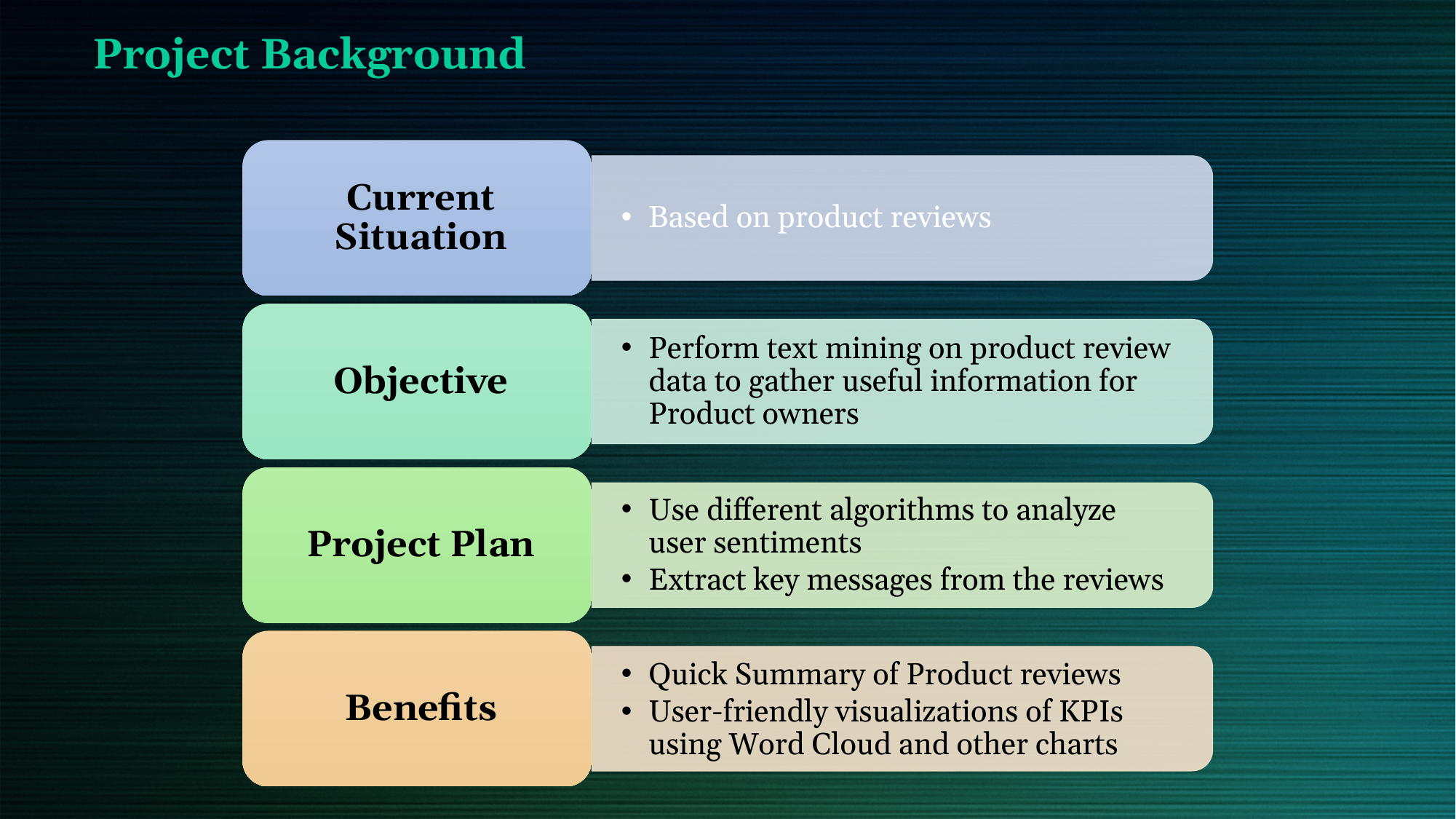

Project Background
Based on product reviews
Current Situation
Perform text mining on product review data to gather useful information for Product owners
Objective
Use different algorithms to analyze user sentiments
Extract key messages from the reviews
Project Plan

Quick Summary of Product reviews
User-friendly visualizations of KPIs using Word Cloud and other charts

Benefits